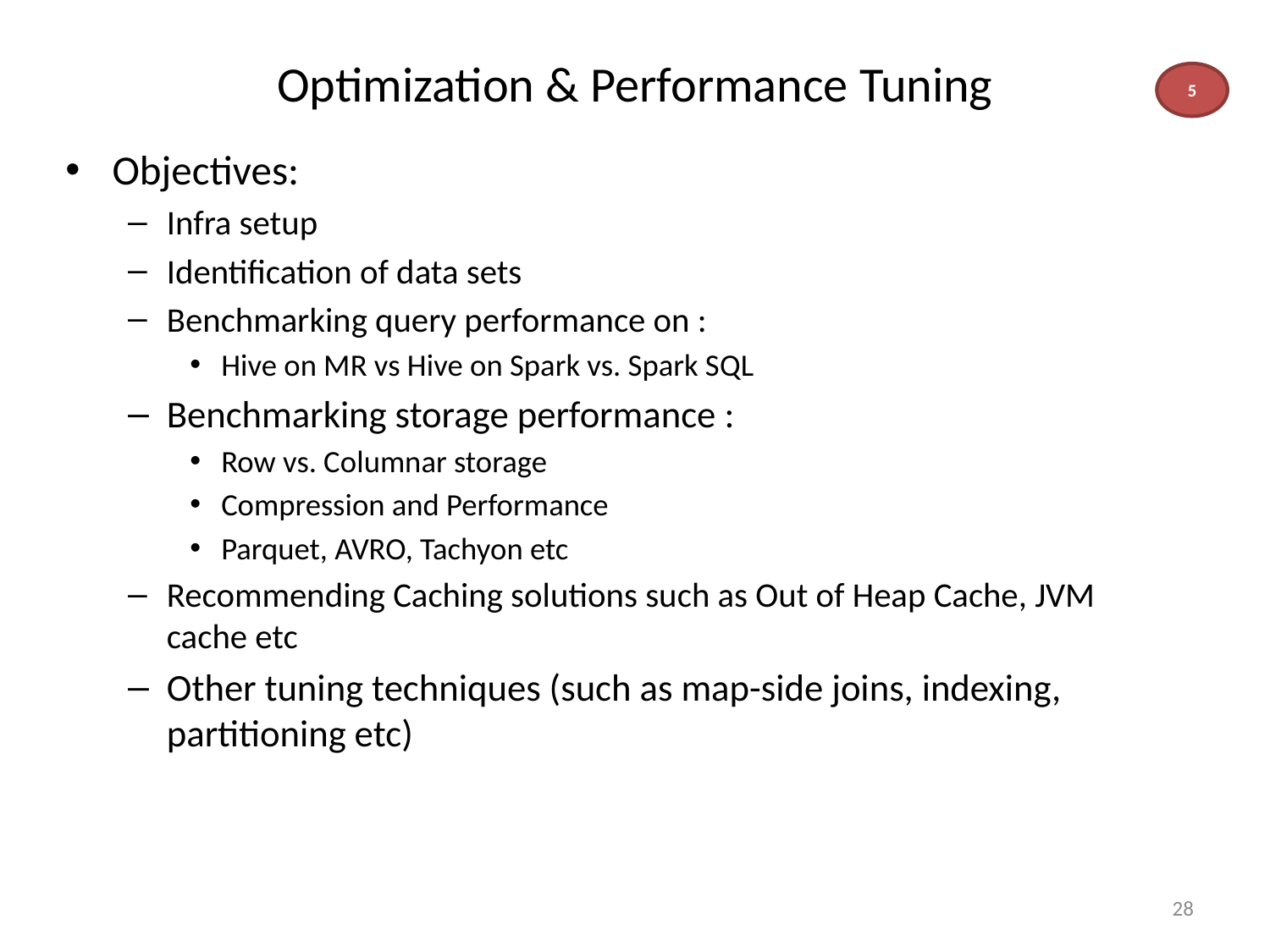

# Optimization & Performance Tuning
5
Objectives:
Infra setup
Identification of data sets
Benchmarking query performance on :
Hive on MR vs Hive on Spark vs. Spark SQL
Benchmarking storage performance :
Row vs. Columnar storage
Compression and Performance
Parquet, AVRO, Tachyon etc
Recommending Caching solutions such as Out of Heap Cache, JVM cache etc
Other tuning techniques (such as map-side joins, indexing, partitioning etc)

28